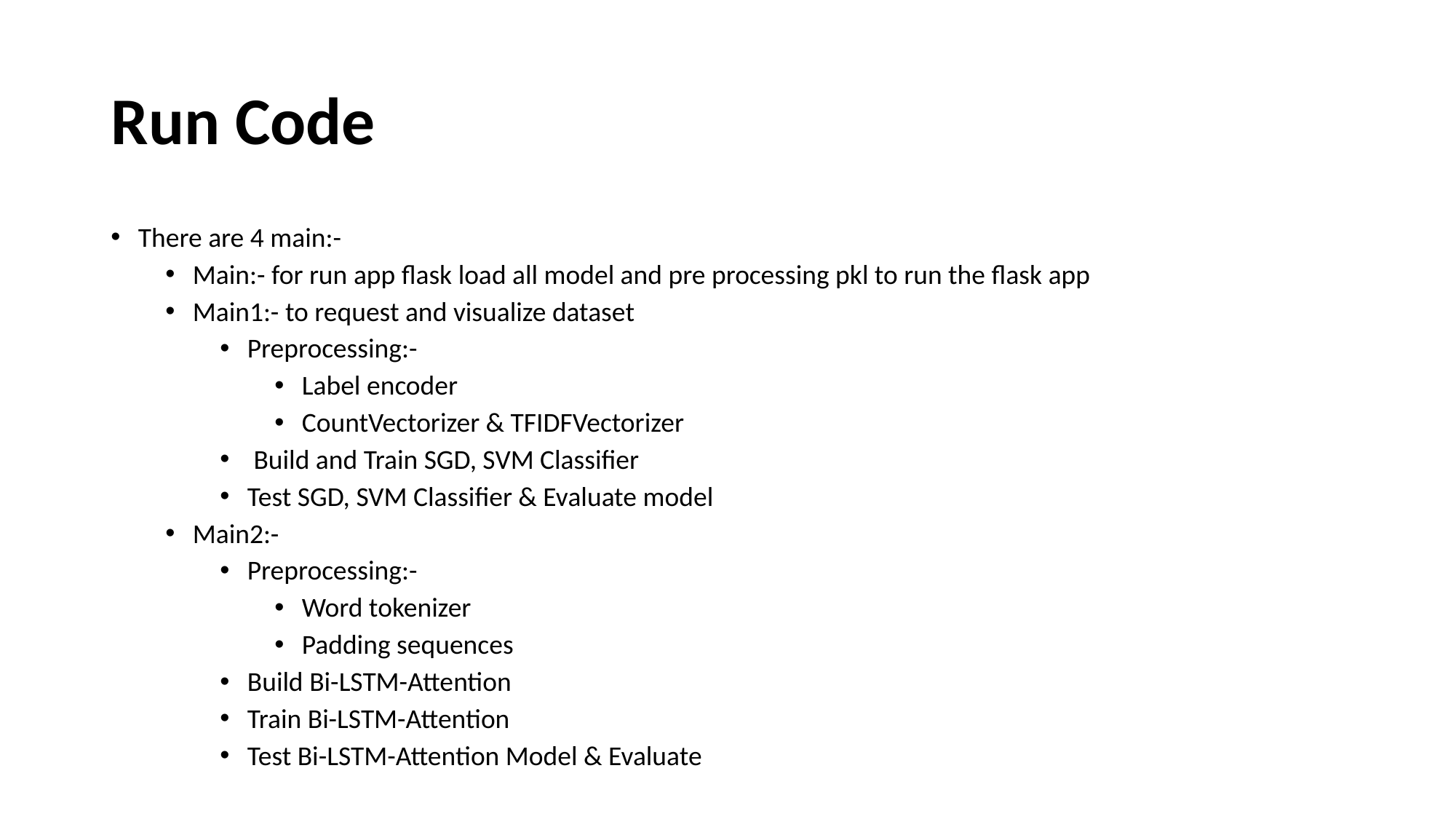

# Run Code
There are 4 main:-
Main:- for run app flask load all model and pre processing pkl to run the flask app
Main1:- to request and visualize dataset
Preprocessing:-
Label encoder
CountVectorizer & TFIDFVectorizer
 Build and Train SGD, SVM Classifier
Test SGD, SVM Classifier & Evaluate model
Main2:-
Preprocessing:-
Word tokenizer
Padding sequences
Build Bi-LSTM-Attention
Train Bi-LSTM-Attention
Test Bi-LSTM-Attention Model & Evaluate